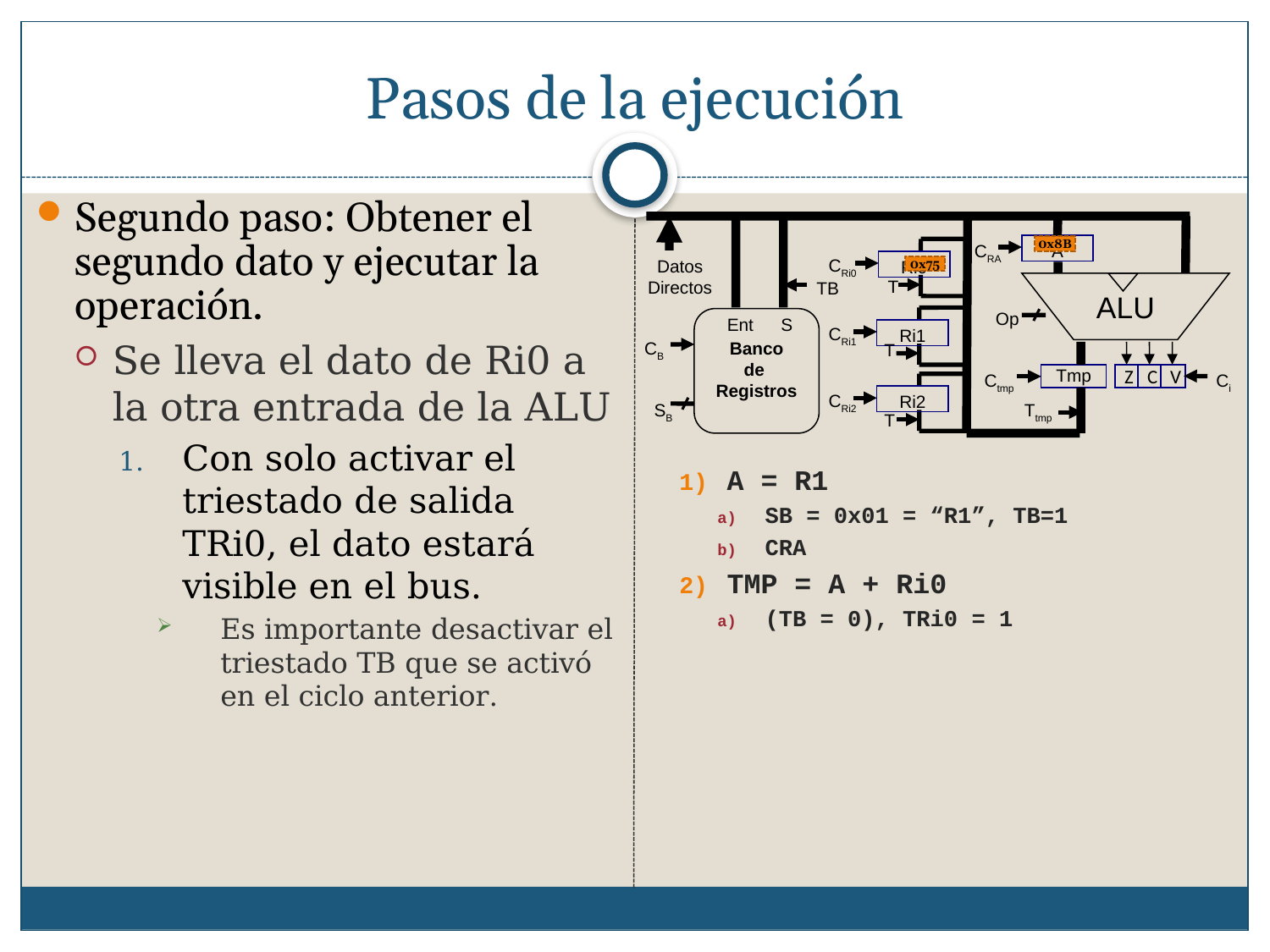

# Pasos de la ejecución
Segundo paso: Obtener el segundo dato y ejecutar la operación.
Se lleva el dato de Ri0 a la otra entrada de la ALU
Con solo activar el triestado de salida TRi0, el dato estará visible en el bus.
Es importante desactivar el triestado TB que se activó en el ciclo anterior.

CRA
A
0x8B

CRi0
Datos Directos
Ri0
0x75

T
TB
ALU

Op

Ent
S
CRi1
Ri1

CB
Banco
de
Registros
T

Ctmp
Tmp
Z
C
V
Ci

CRi2
Ri2

SB
Ttmp

T

A = R1
SB = 0x01 = “R1”, TB=1
CRA
TMP = A + Ri0
(TB = 0), TRi0 = 1